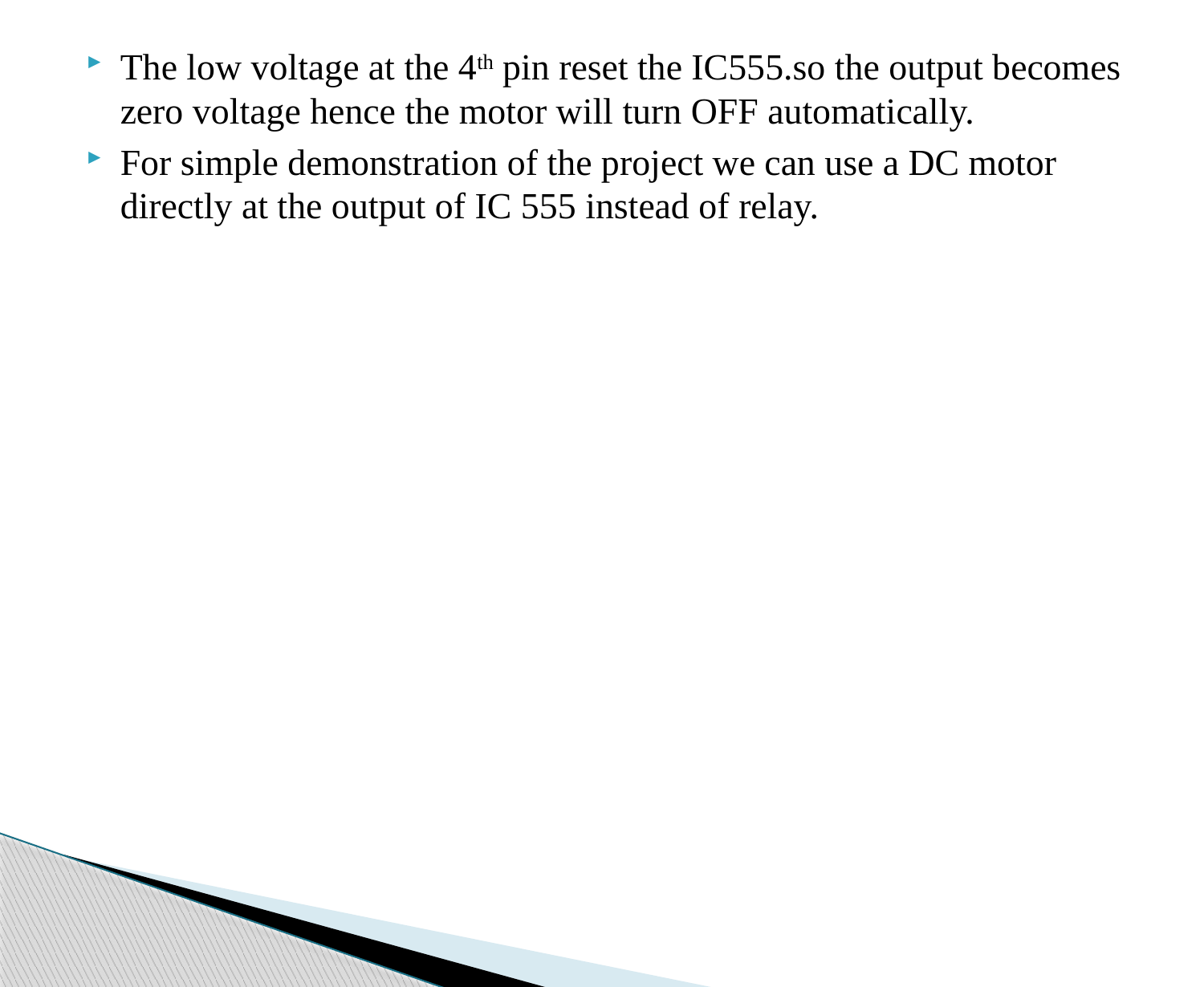

The low voltage at the 4th pin reset the IC555.so the output becomes zero voltage hence the motor will turn OFF automatically.
For simple demonstration of the project we can use a DC motor directly at the output of IC 555 instead of relay.

#